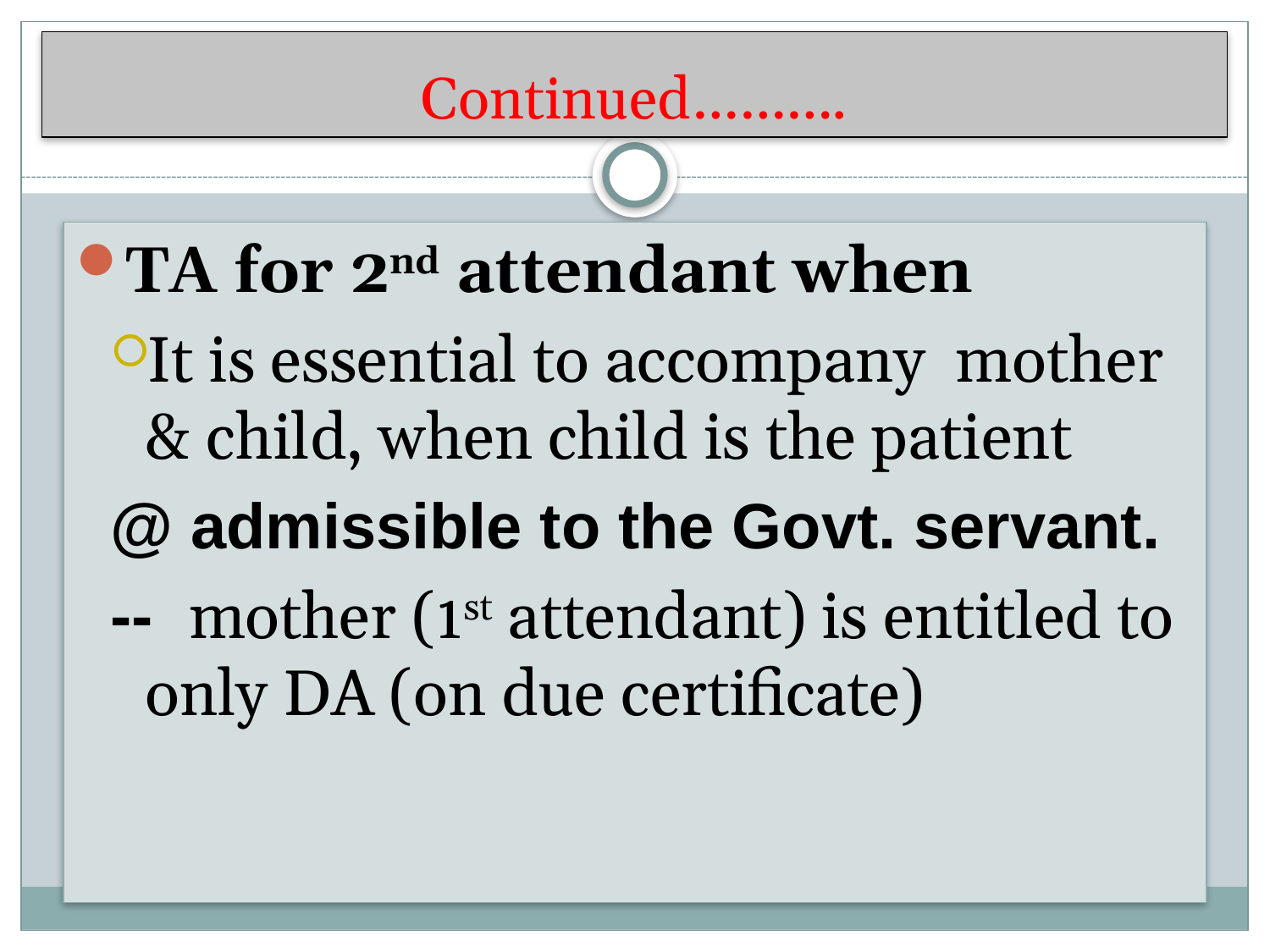

# Continued……….
TA for 2nd attendant when
It is essential to accompany  mother & child, when child is the patient
@ admissible to the Govt. servant.
--  mother (1st attendant) is entitled to only DA (on due certificate)